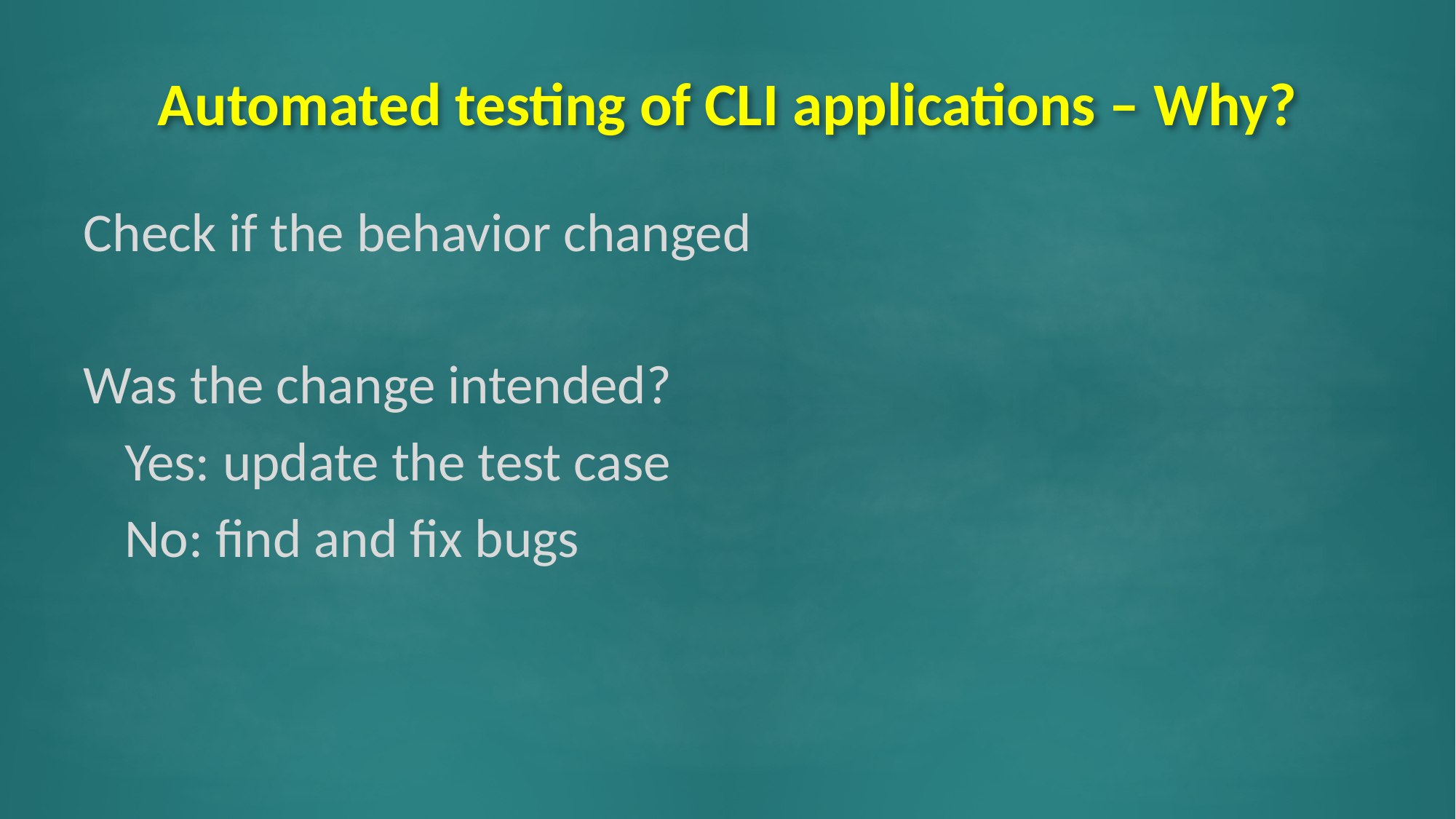

# Automated testing of CLI applications – Why?
Check if the behavior changed

Was the change intended?
	Yes: update the test case
	No: find and fix bugs